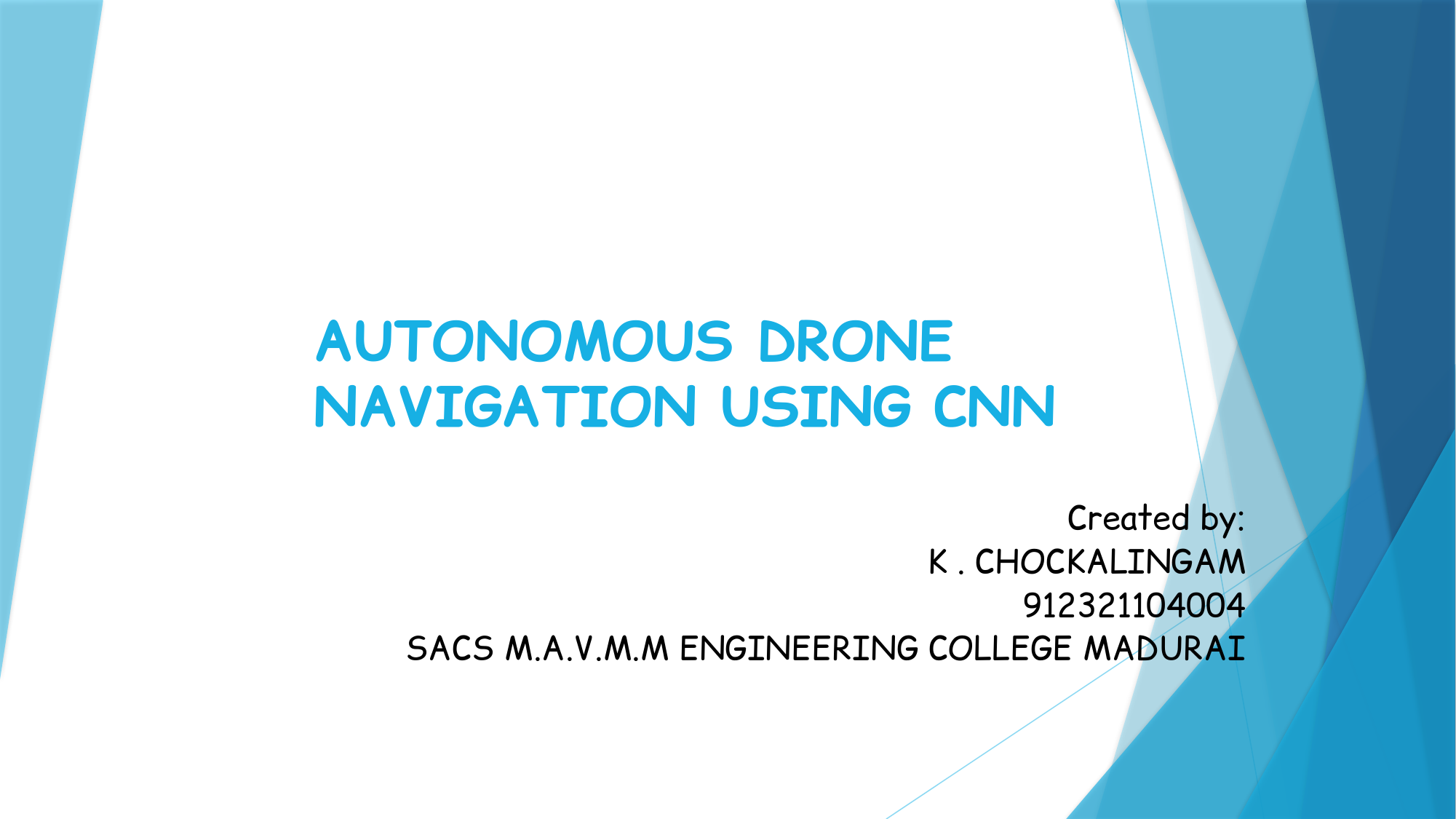

# AUTONOMOUS DRONE NAVIGATION USING CNN
Created by:
K . CHOCKALINGAM
912321104004
SACS M.A.V.M.M ENGINEERING COLLEGE MADURAI